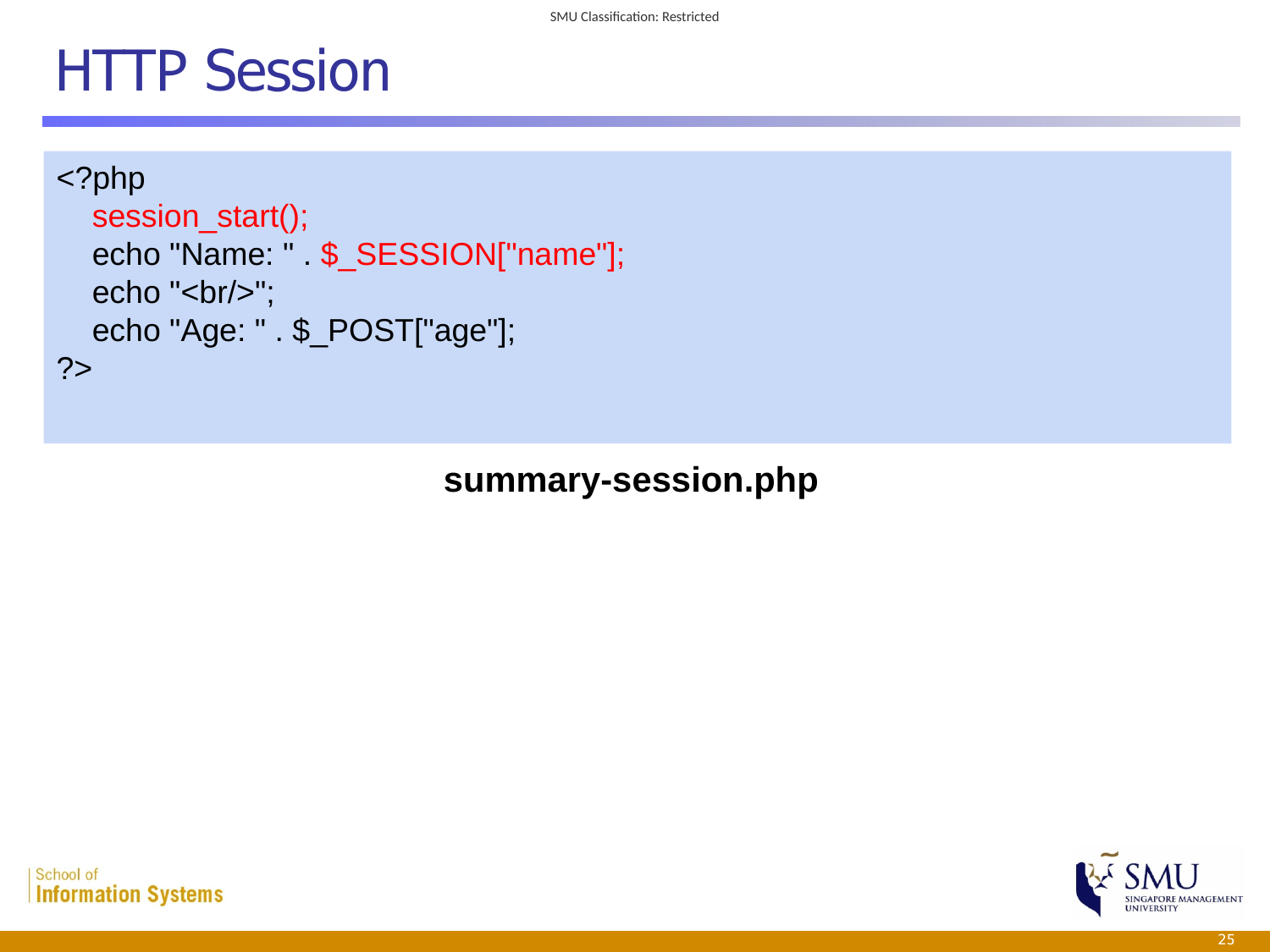

# HTTP Session
<?php
    session_start();
    echo "Name: " . $_SESSION["name"];
    echo "<br/>";
    echo "Age: " . $_POST["age"];
?>
summary-session.php
                                      25